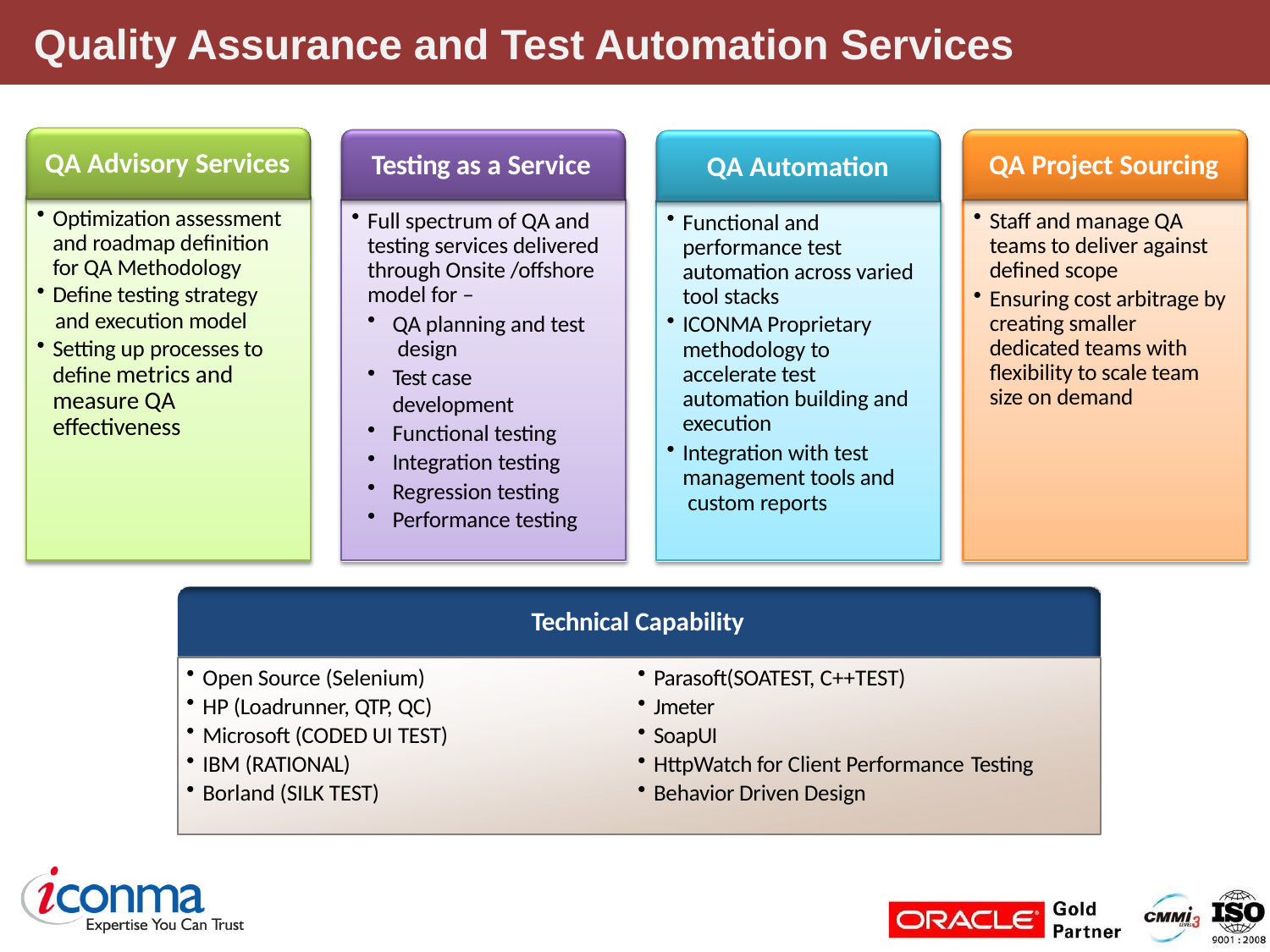

# Quality Assurance and Test Automation Services

QA Advisory Services
Testing as a Service
QA Project Sourcing
QA Automation

Optimization assessment  and roadmap definition  for QA Methodology
Define testing strategy
and execution model
Setting up processes to  define metrics and  measure QA  effectiveness
Full spectrum of QA and  testing services delivered  through Onsite /offshore  model for –
Staff and manage QA  teams to deliver against  defined scope
Ensuring cost arbitrage by  creating smaller  dedicated teams with  flexibility to scale team  size on demand
Functional and  performance test  automation across varied  tool stacks
ICONMA Proprietary  methodology to  accelerate test  automation building and  execution
Integration with test  management tools and  custom reports
QA planning and test  design
Test case development
Functional testing
Integration testing
Regression testing
Performance testing

Technical Capability

Open Source (Selenium)
HP (Loadrunner, QTP, QC)
Microsoft (CODED UI TEST)
IBM (RATIONAL)
Borland (SILK TEST)
Parasoft(SOATEST, C++TEST)
Jmeter
SoapUI
HttpWatch for Client Performance Testing
Behavior Driven Design